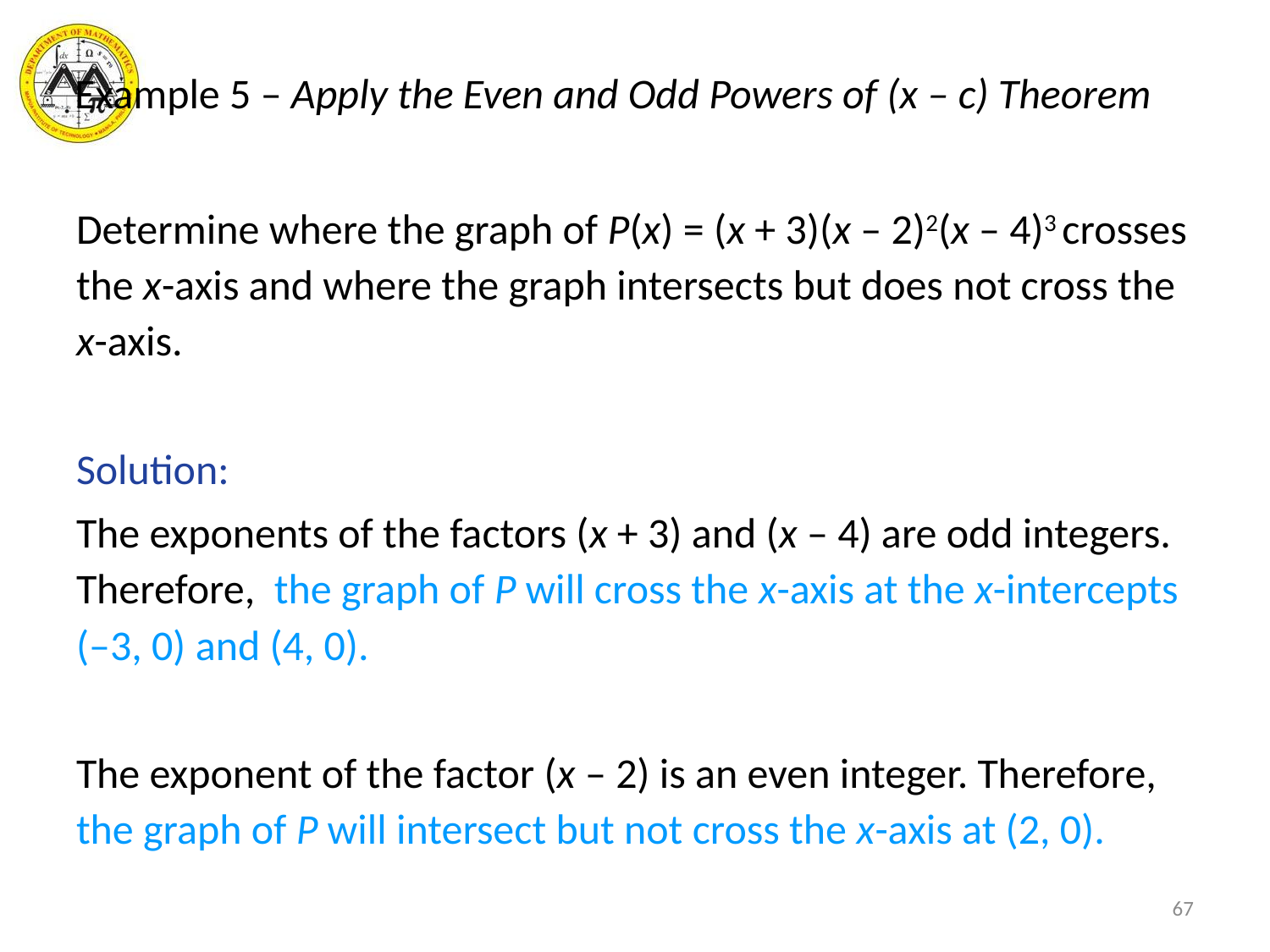

# Example 5 – Apply the Even and Odd Powers of (x – c) Theorem
Determine where the graph of P(x) = (x + 3)(x – 2)2(x – 4)3 crosses the x-axis and where the graph intersects but does not cross the x-axis.

Solution:
The exponents of the factors (x + 3) and (x – 4) are odd integers. Therefore,  the graph of P will cross the x-axis at the x-intercepts (–3, 0) and (4, 0).

The exponent of the factor (x – 2) is an even integer. Therefore, the graph of P will intersect but not cross the x-axis at (2, 0).
67